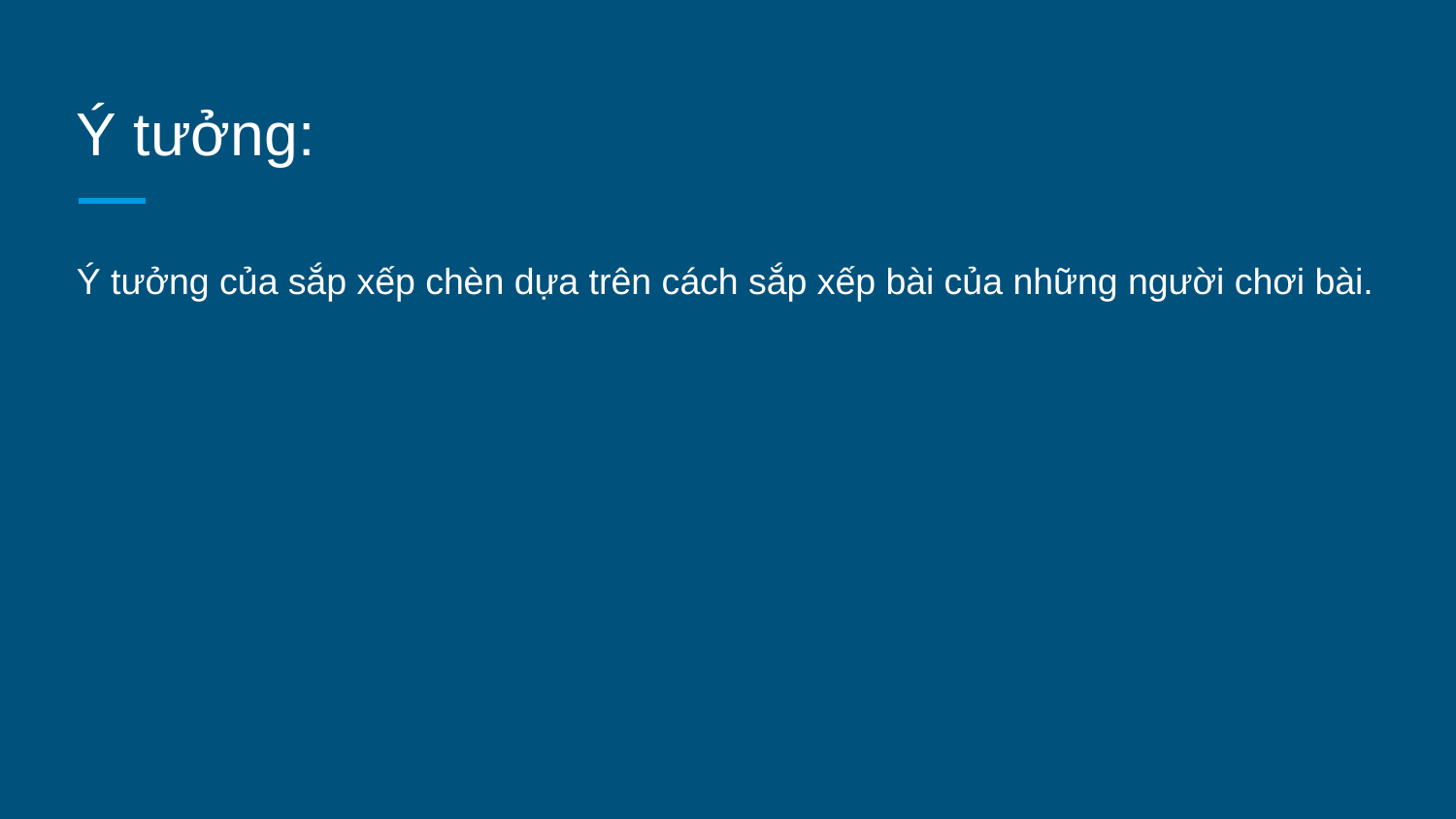

# Ý tưởng:
Ý tưởng của sắp xếp chèn dựa trên cách sắp xếp bài của những người chơi bài.